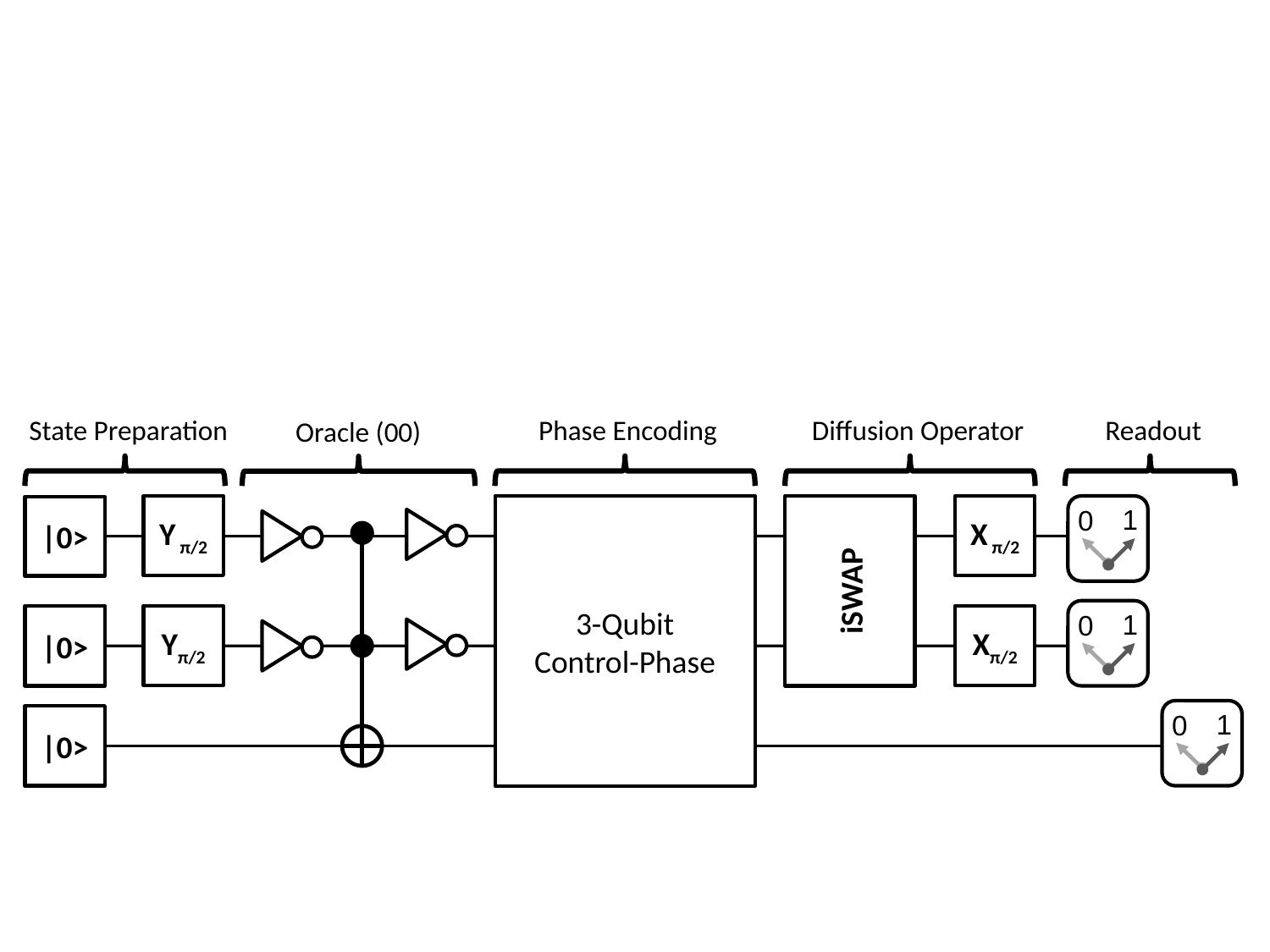

State Preparation
Phase Encoding
Diffusion Operator
Readout
Oracle (00)
Y π/2
3-Qubit
Control-Phase
iSWAP
X π/2

1
0
|0>

1
0
|0>
Yπ/2
Xπ/2

1
0
|0>